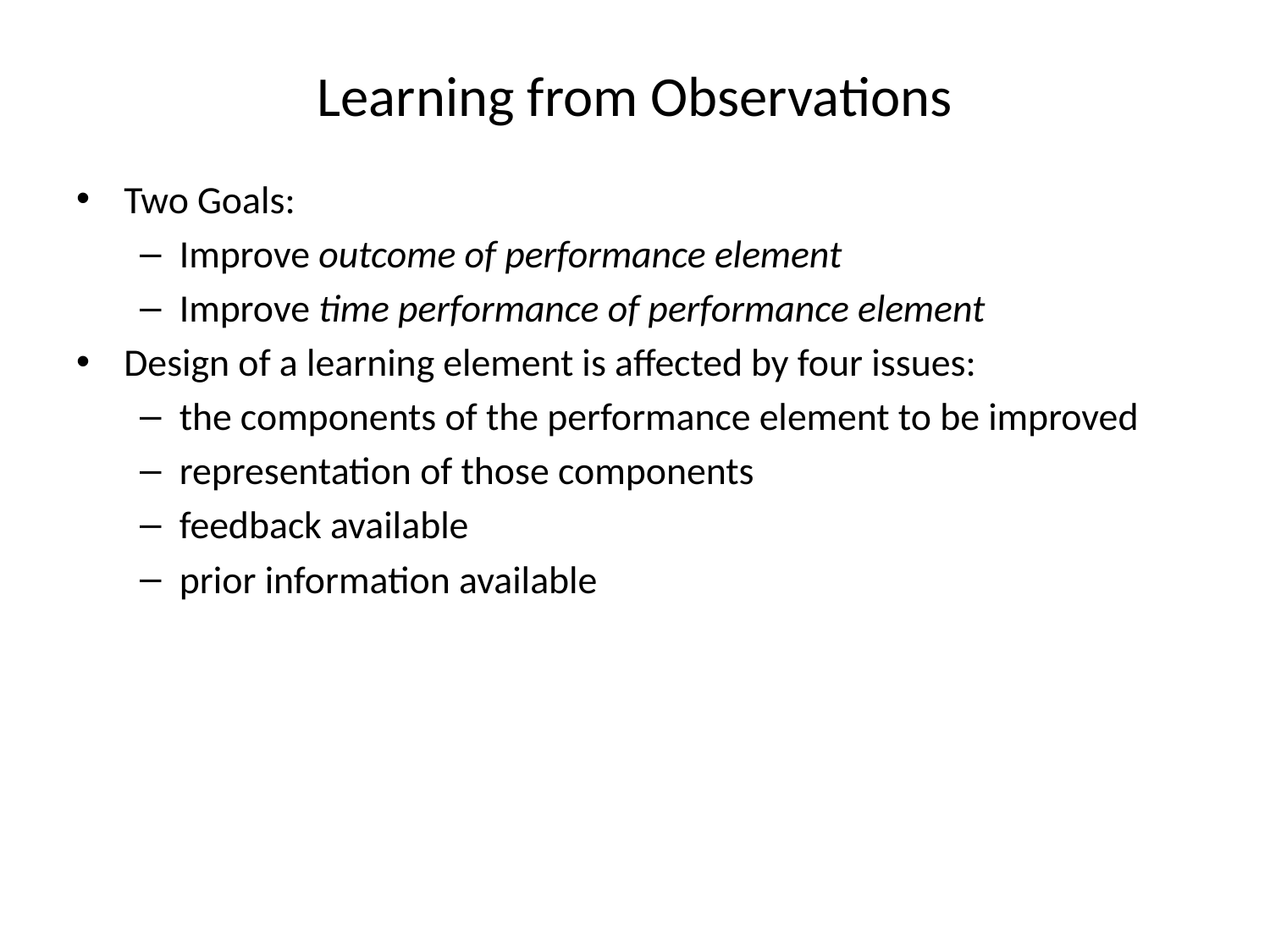

# Learning from Observations
Two Goals:
Improve outcome of performance element
Improve time performance of performance element
Design of a learning element is affected by four issues:
the components of the performance element to be improved
representation of those components
feedback available
prior information available